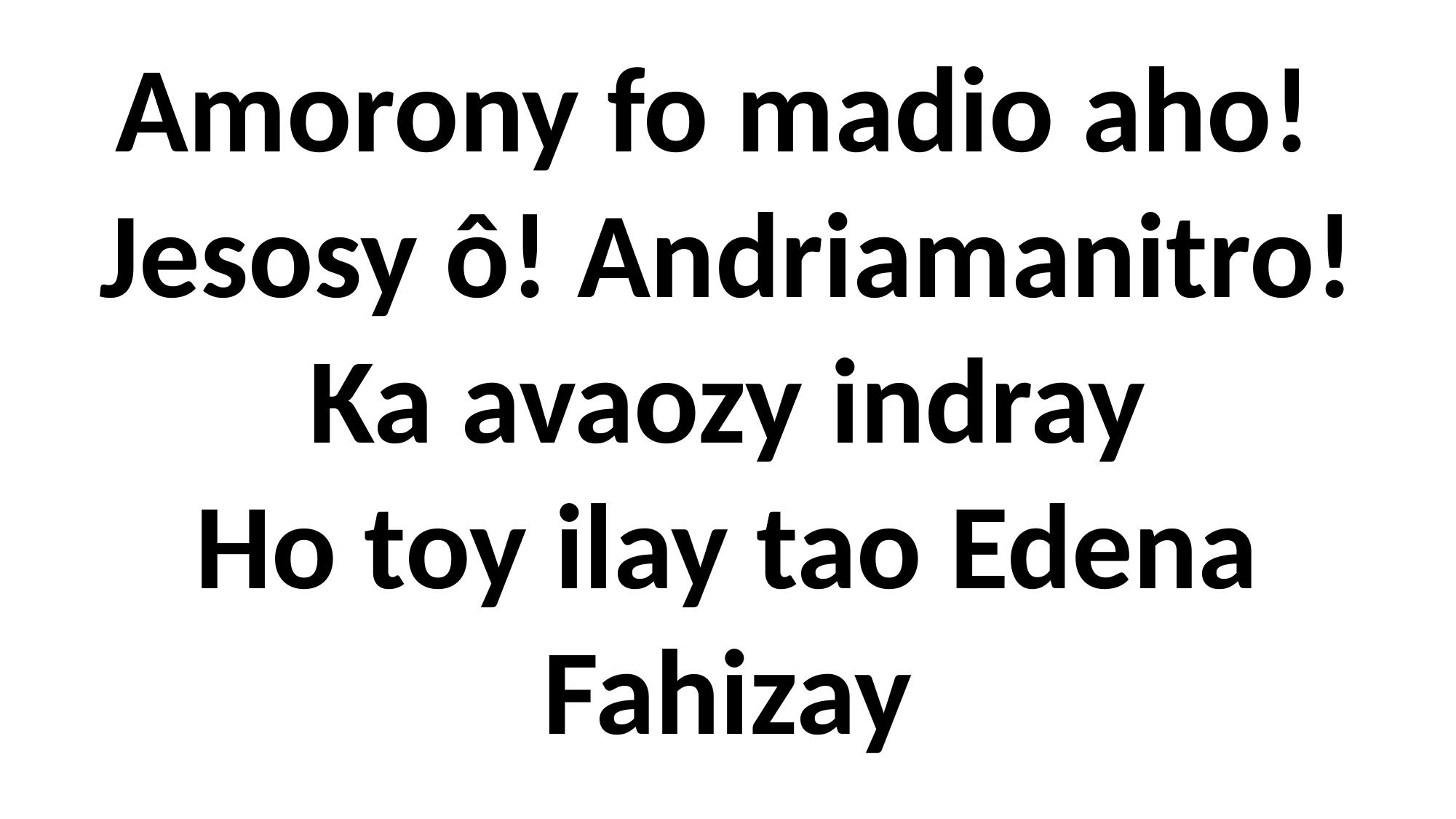

Amorony fo madio aho!
Jesosy ô! Andriamanitro!
Ka avaozy indray
Ho toy ilay tao Edena Fahizay